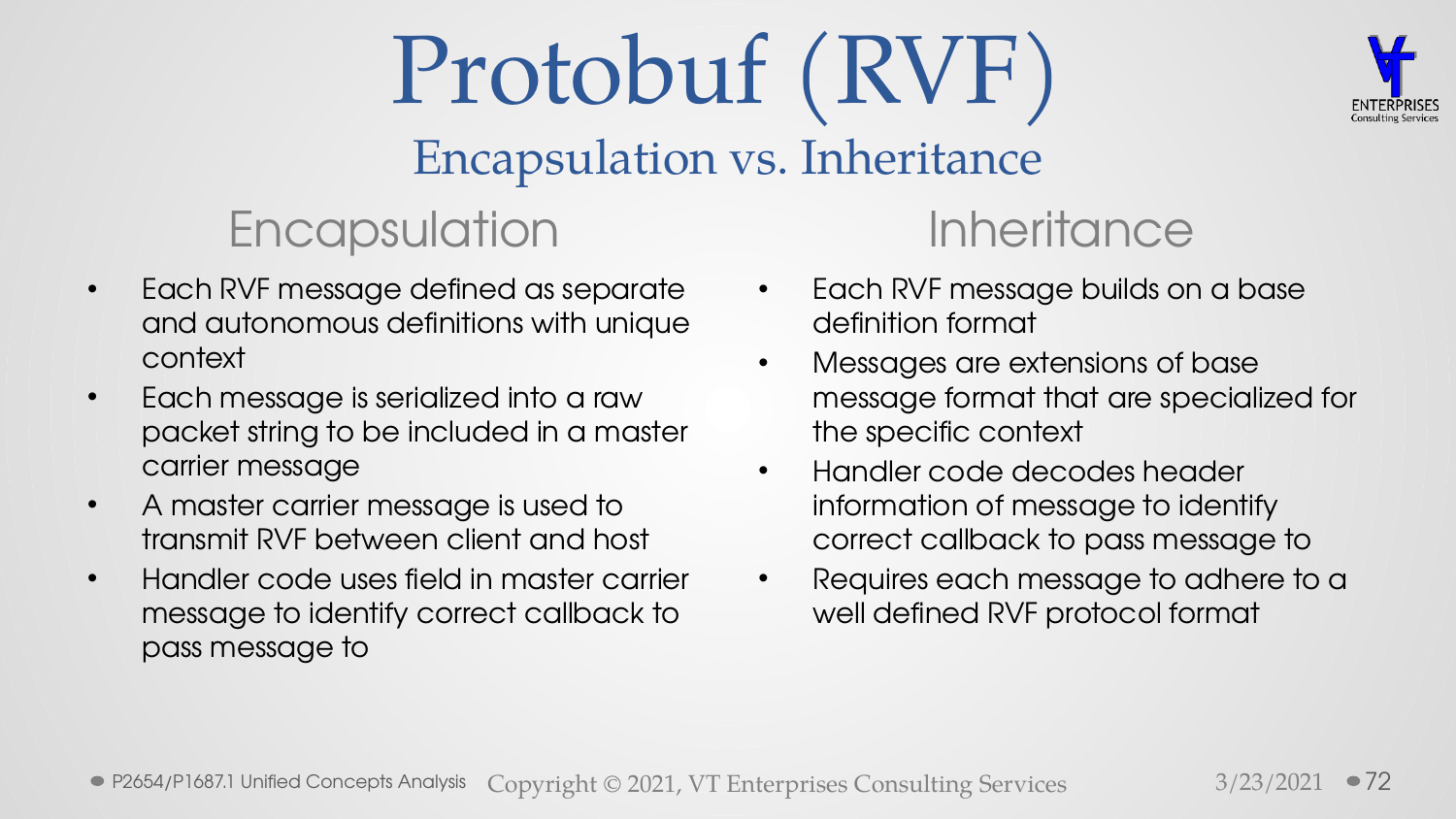

# Protobuf (RVF) Encapsulation vs. Inheritance
Encapsulation
Inheritance
Each RVF message defined as separate and autonomous definitions with unique context
Each message is serialized into a raw packet string to be included in a master carrier message
A master carrier message is used to transmit RVF between client and host
Handler code uses field in master carrier message to identify correct callback to pass message to

Each RVF message builds on a base definition format
Messages are extensions of base message format that are specialized for the specific context
Handler code decodes header information of message to identify correct callback to pass message to
Requires each message to adhere to a well defined RVF protocol format
P2654/P1687.1 Unified Concepts Analysis
3/23/2021
72